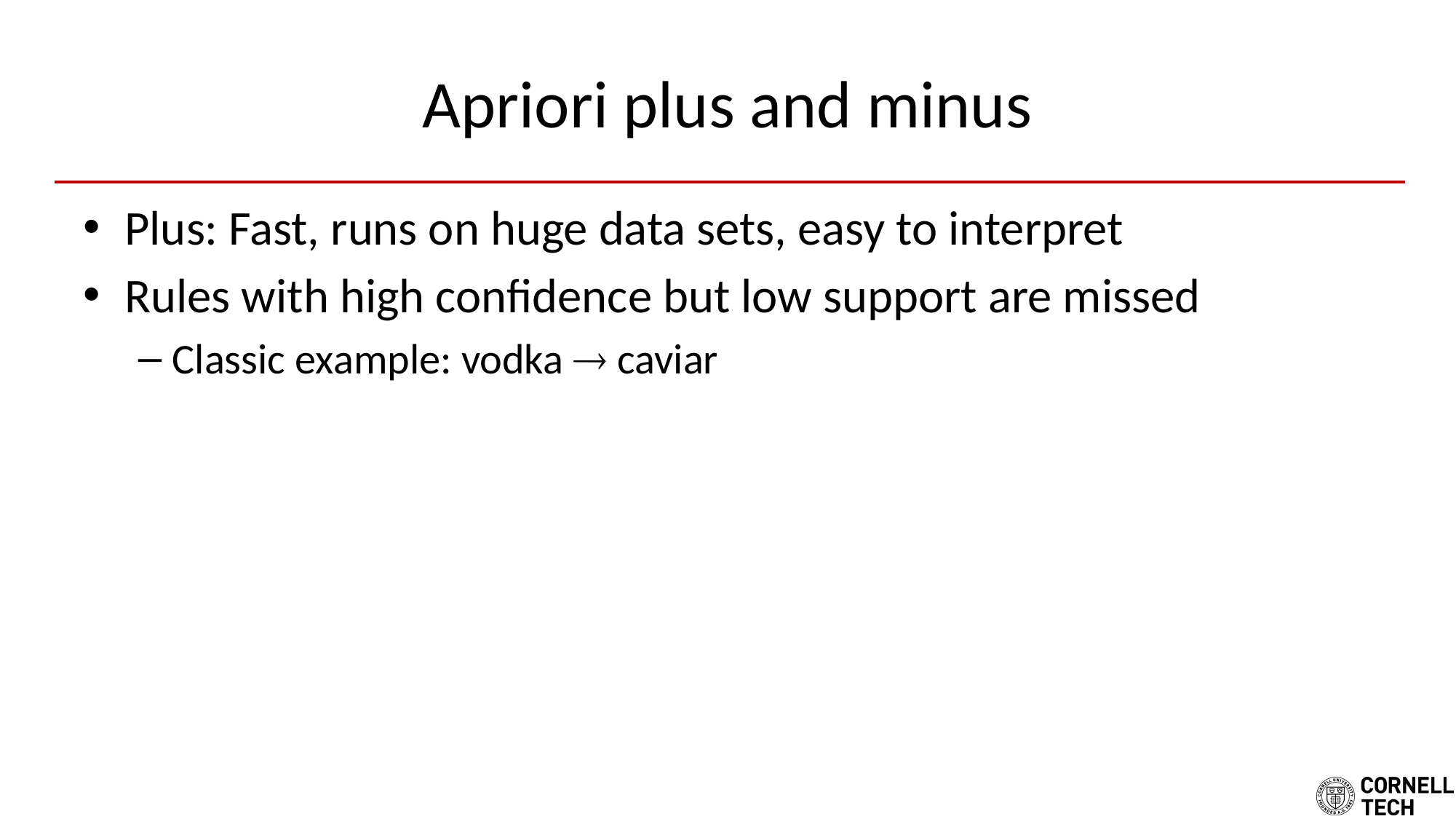

# Apriori plus and minus
Plus: Fast, runs on huge data sets, easy to interpret
Rules with high confidence but low support are missed
Classic example: vodka → caviar